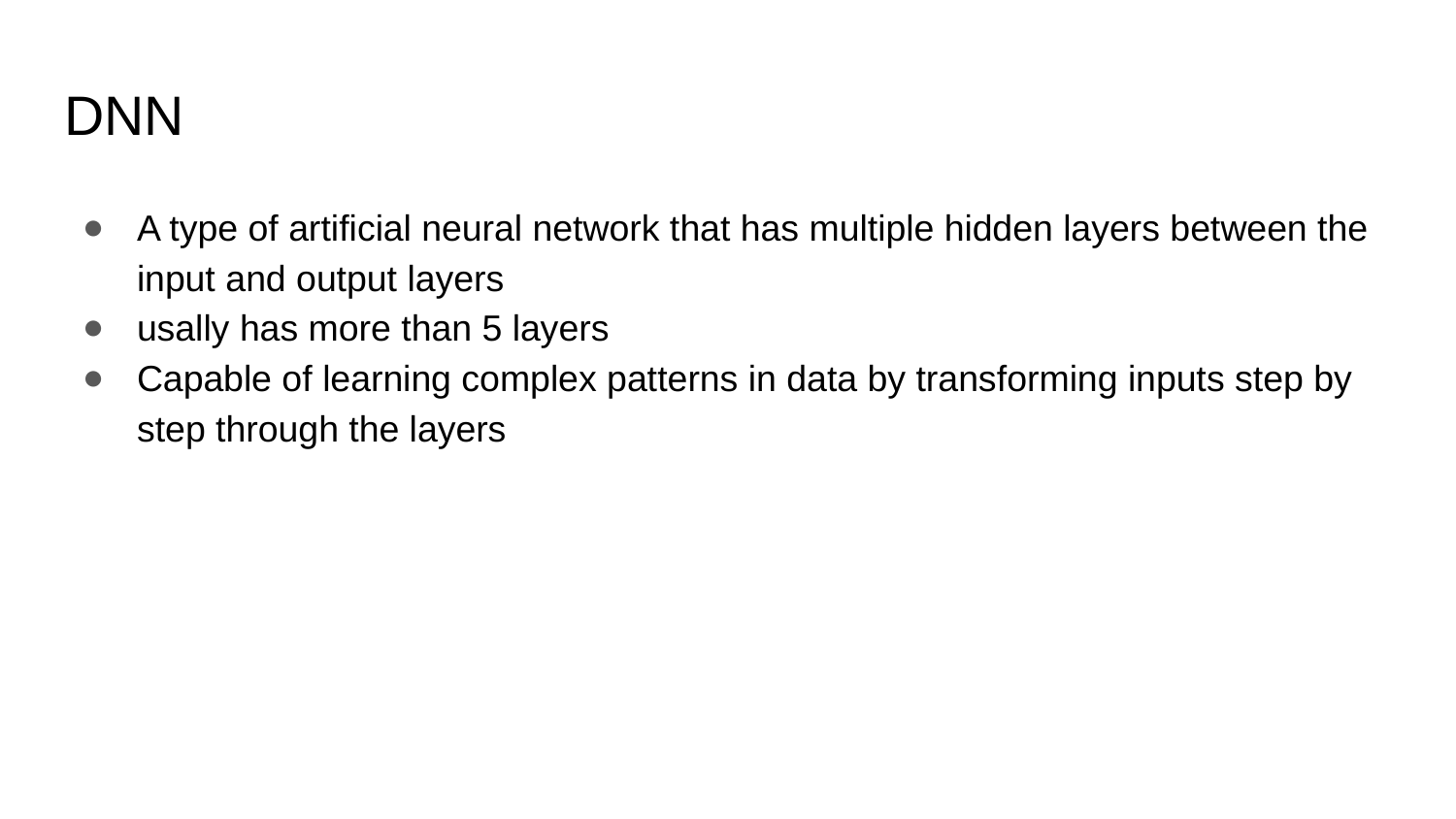

# DNN
A type of artificial neural network that has multiple hidden layers between the input and output layers
usally has more than 5 layers
Capable of learning complex patterns in data by transforming inputs step by step through the layers